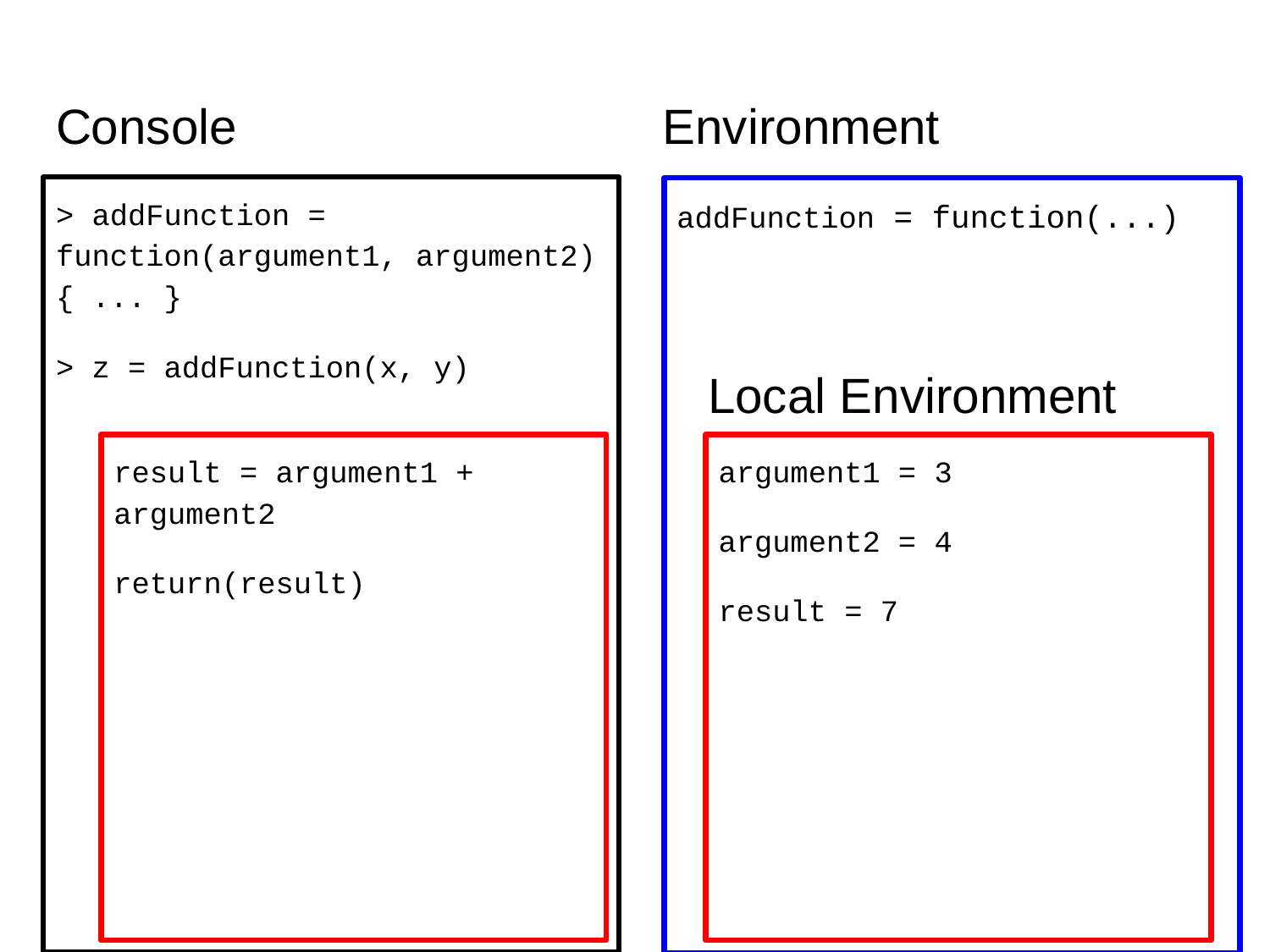

# Console                               Environment
> addFunction = function(argument1, argument2) { ... }
> z = addFunction(x, y)

addFunction = function(...)

Local Environment
result = argument1 +    argument2
return(result)

argument1 = 3
argument2 = 4
result = 7